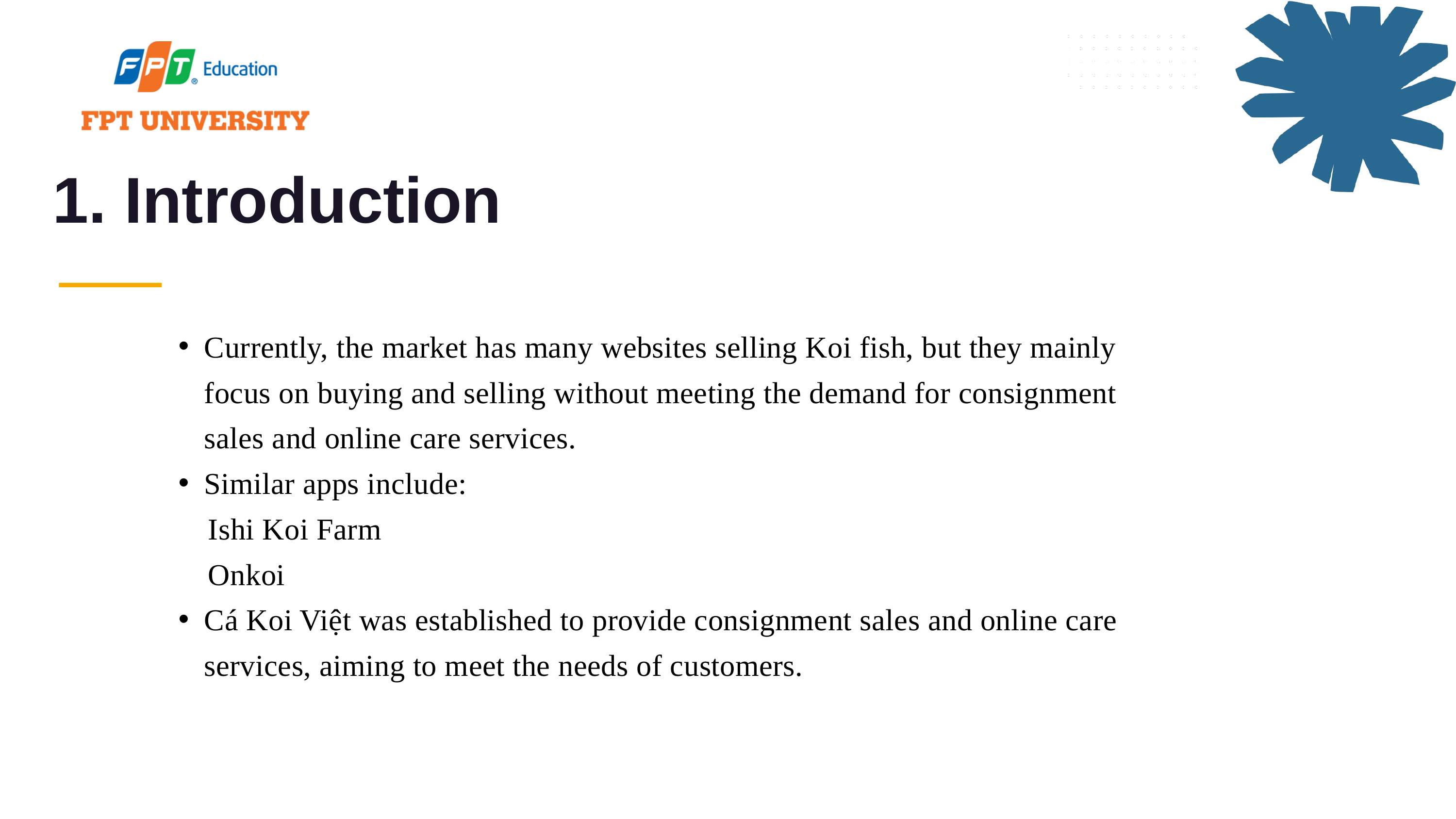

1. Introduction

Currently, the market has many websites selling Koi fish, but they mainly focus on buying and selling without meeting the demand for consignment sales and online care services.
Similar apps include:
       Ishi Koi Farm
       Onkoi
Cá Koi Việt was established to provide consignment sales and online care services, aiming to meet the needs of customers.
Overview